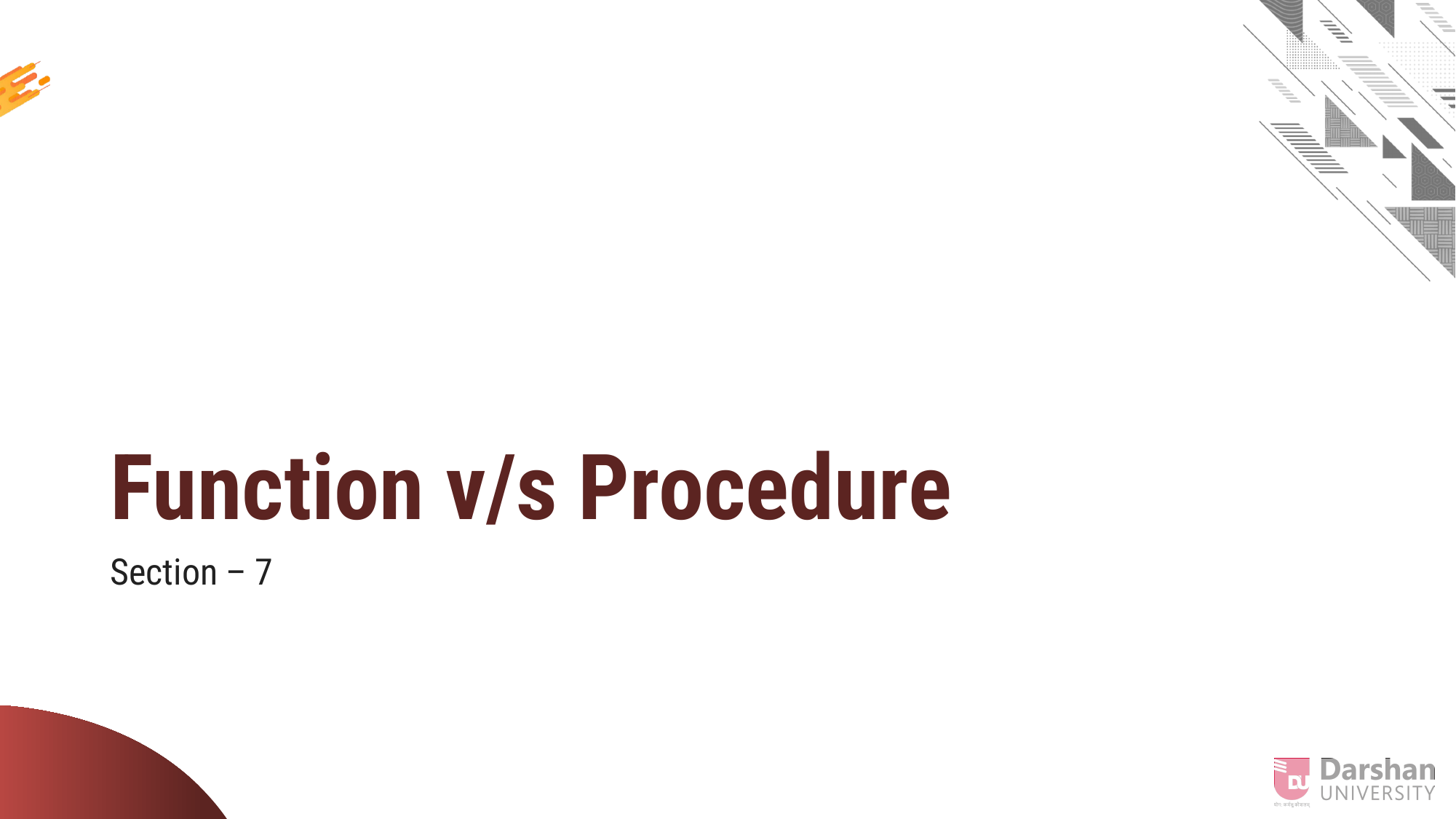

# Function v/s Procedure
Section – 7